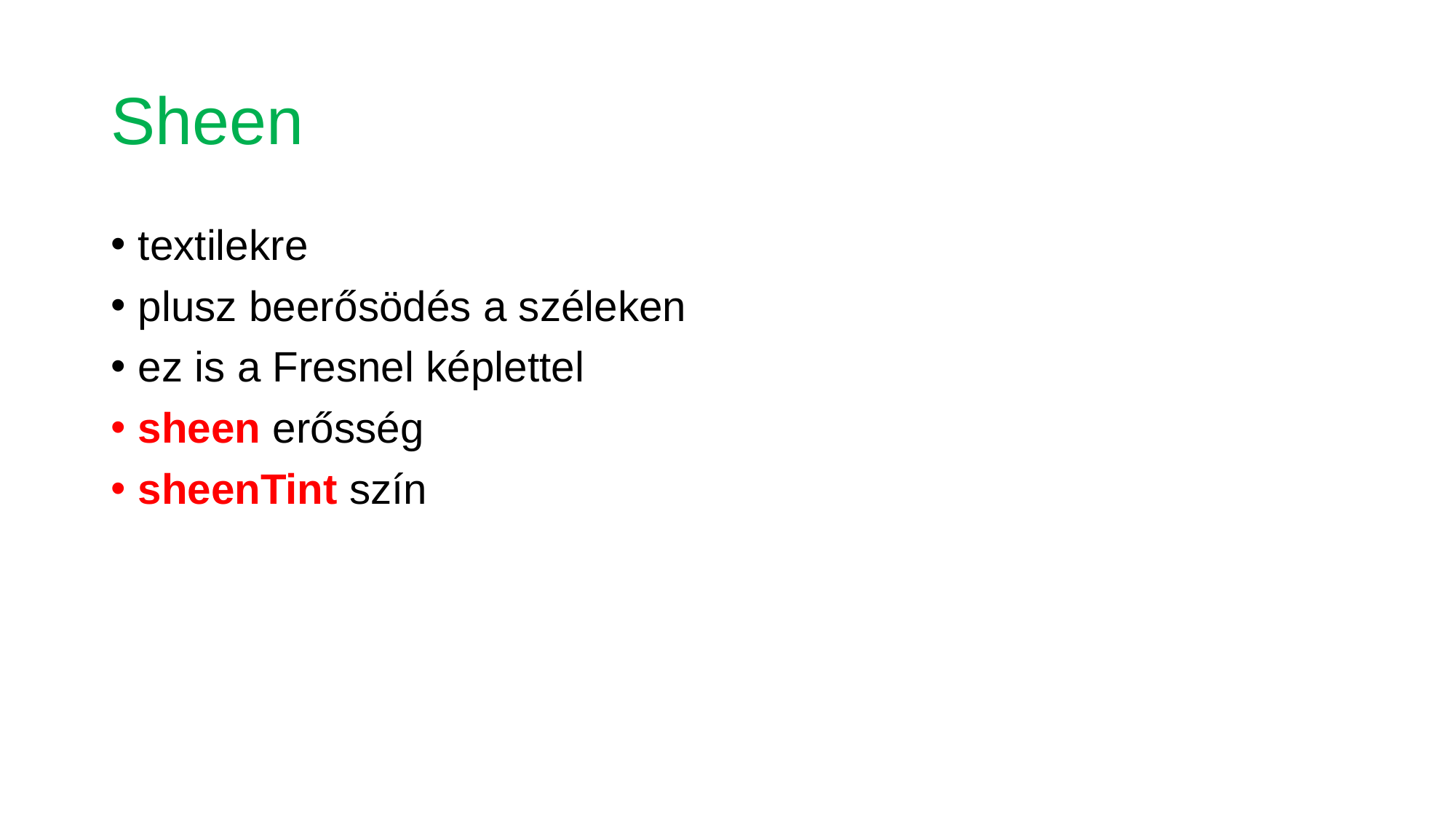

# Sheen
textilekre
plusz beerősödés a széleken
ez is a Fresnel képlettel
sheen erősség
sheenTint szín